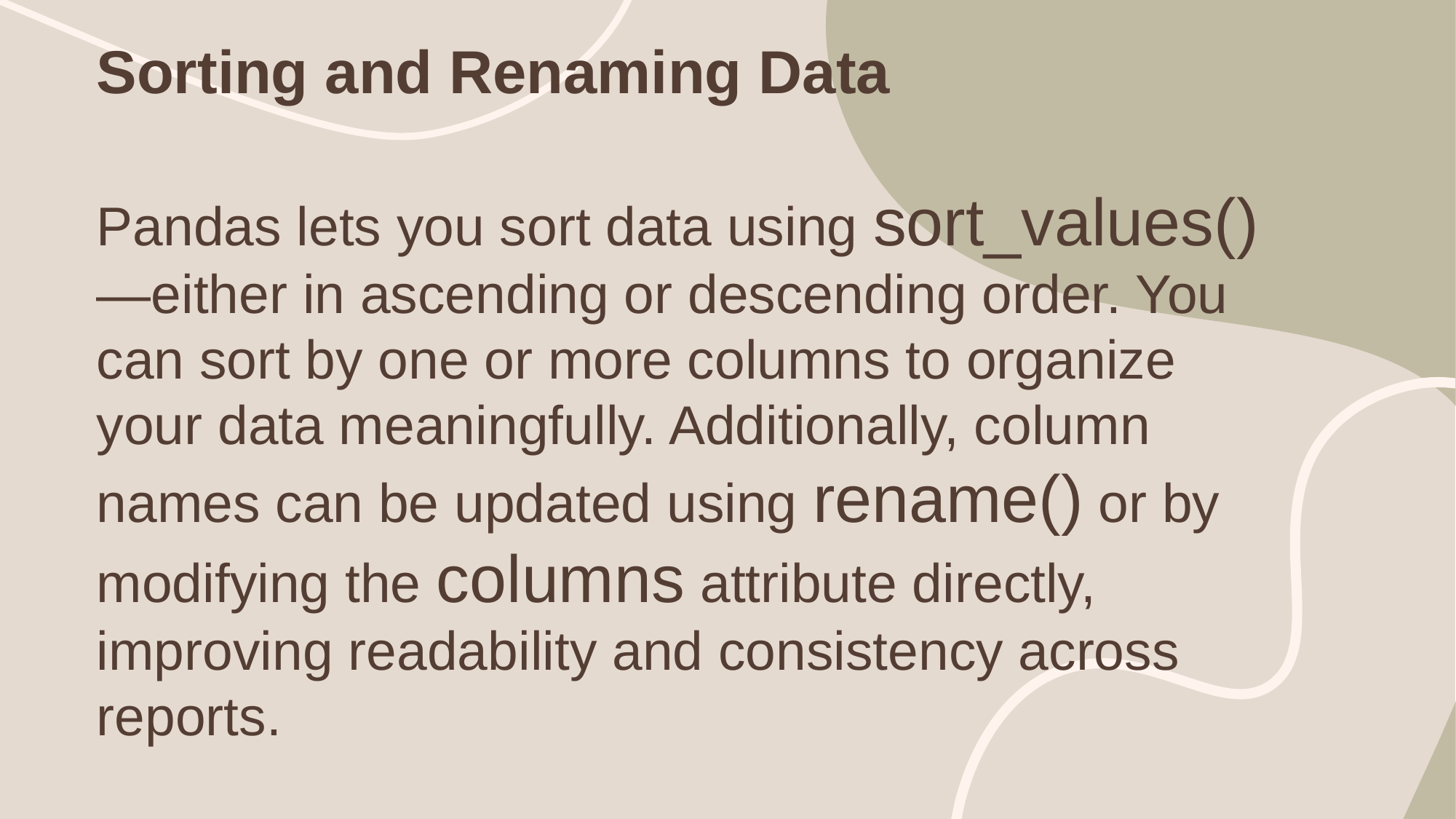

Sorting and Renaming Data

Pandas lets you sort data using sort_values()—either in ascending or descending order. You can sort by one or more columns to organize your data meaningfully. Additionally, column names can be updated using rename() or by modifying the columns attribute directly, improving readability and consistency across reports.